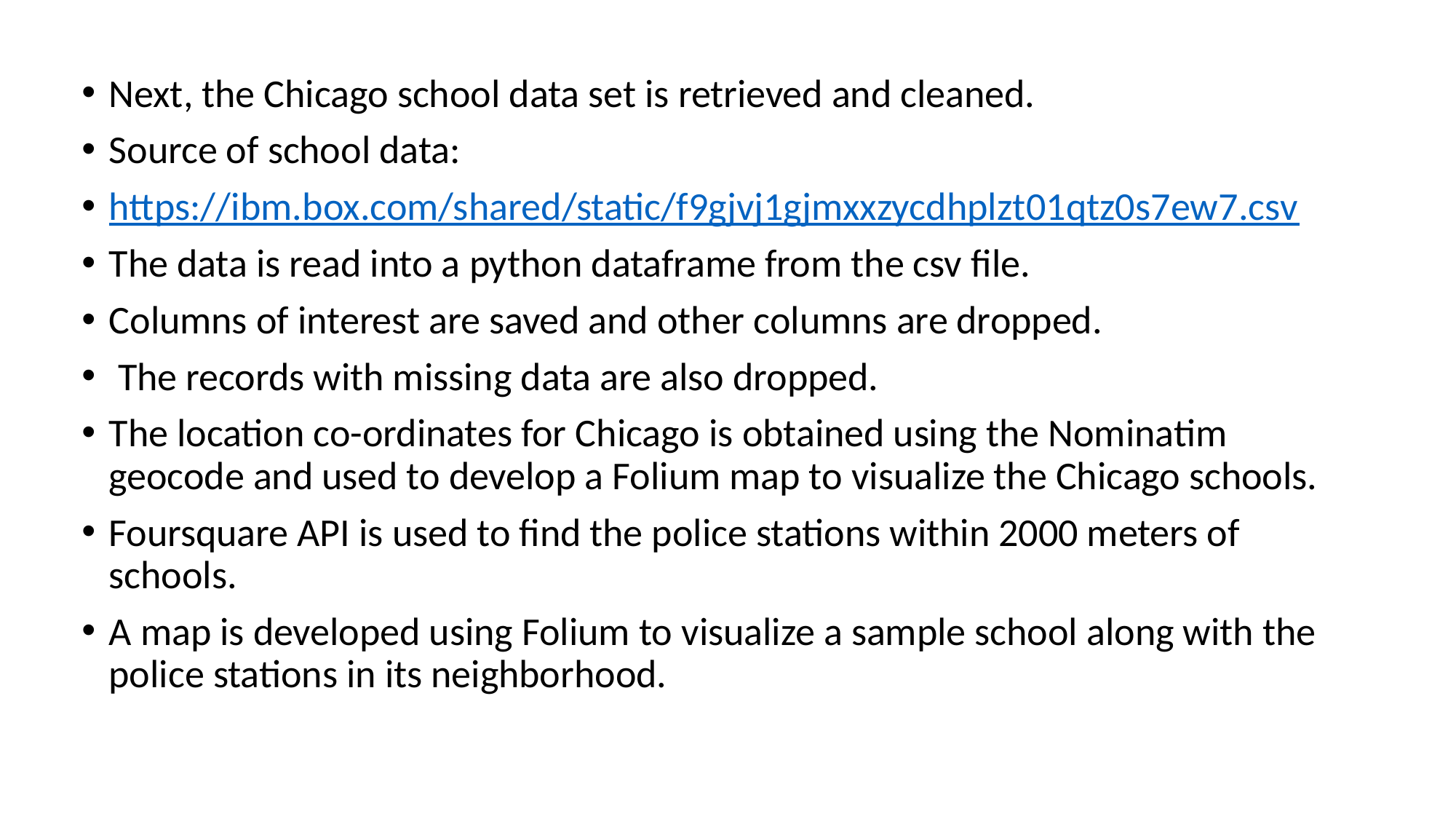

Next, the Chicago school data set is retrieved and cleaned.
Source of school data:
https://ibm.box.com/shared/static/f9gjvj1gjmxxzycdhplzt01qtz0s7ew7.csv
The data is read into a python dataframe from the csv file.
Columns of interest are saved and other columns are dropped.
 The records with missing data are also dropped.
The location co-ordinates for Chicago is obtained using the Nominatim geocode and used to develop a Folium map to visualize the Chicago schools.
Foursquare API is used to find the police stations within 2000 meters of schools.
A map is developed using Folium to visualize a sample school along with the police stations in its neighborhood.